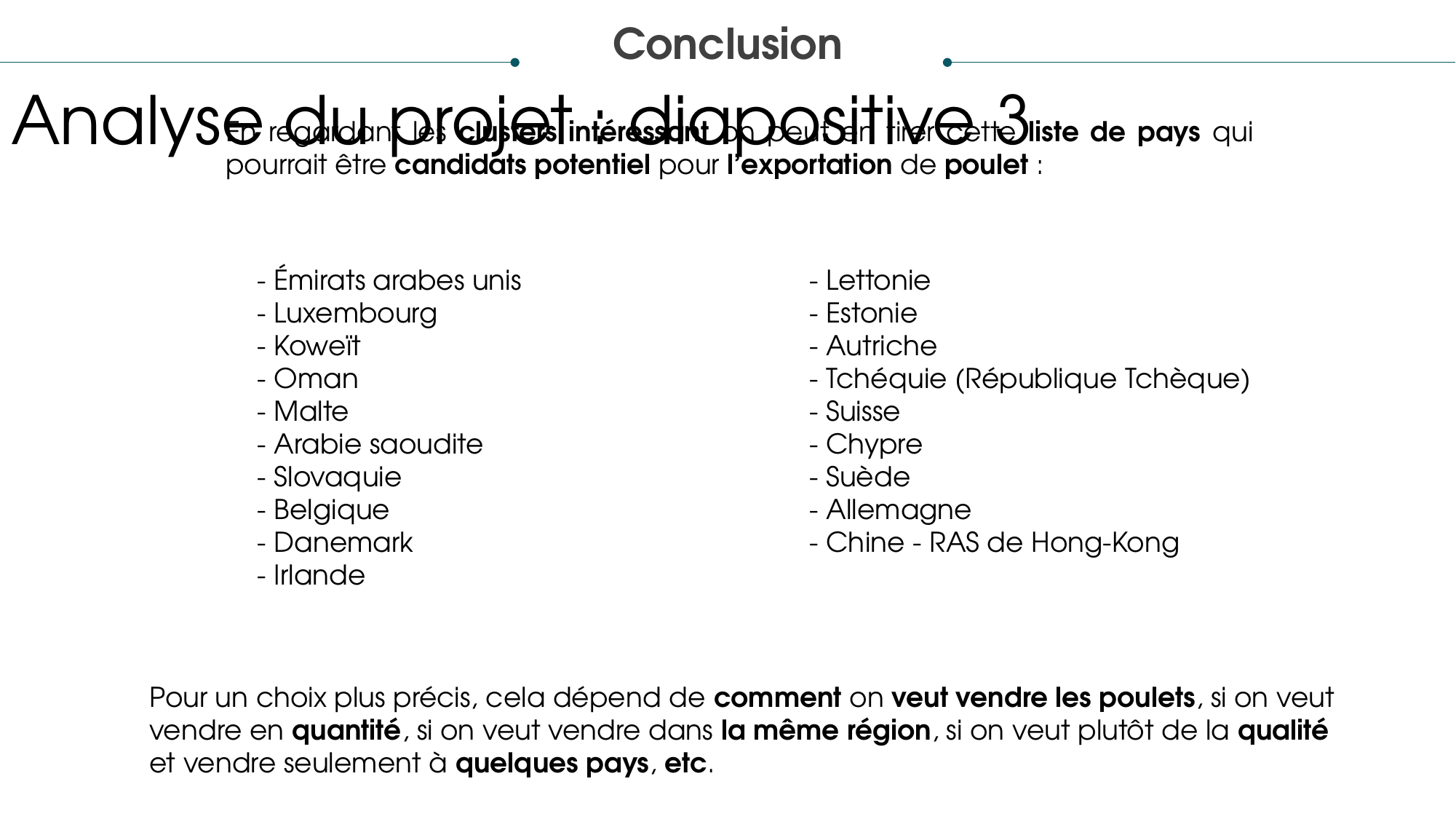

Conclusion
Analyse du projet : diapositive 3
En regardant les clusters intéressant on peut en tirer cette liste de pays qui pourrait être candidats potentiel pour l’exportation de poulet :
- Émirats arabes unis
- Luxembourg
- Koweït
- Oman
- Malte
- Arabie saoudite
- Slovaquie
- Belgique
- Danemark
- Irlande

- Lettonie
- Estonie
- Autriche
- Tchéquie (République Tchèque)
- Suisse
- Chypre
- Suède
- Allemagne
- Chine - RAS de Hong-Kong
Pour un choix plus précis, cela dépend de comment on veut vendre les poulets, si on veut vendre en quantité, si on veut vendre dans la même région, si on veut plutôt de la qualité et vendre seulement à quelques pays, etc.